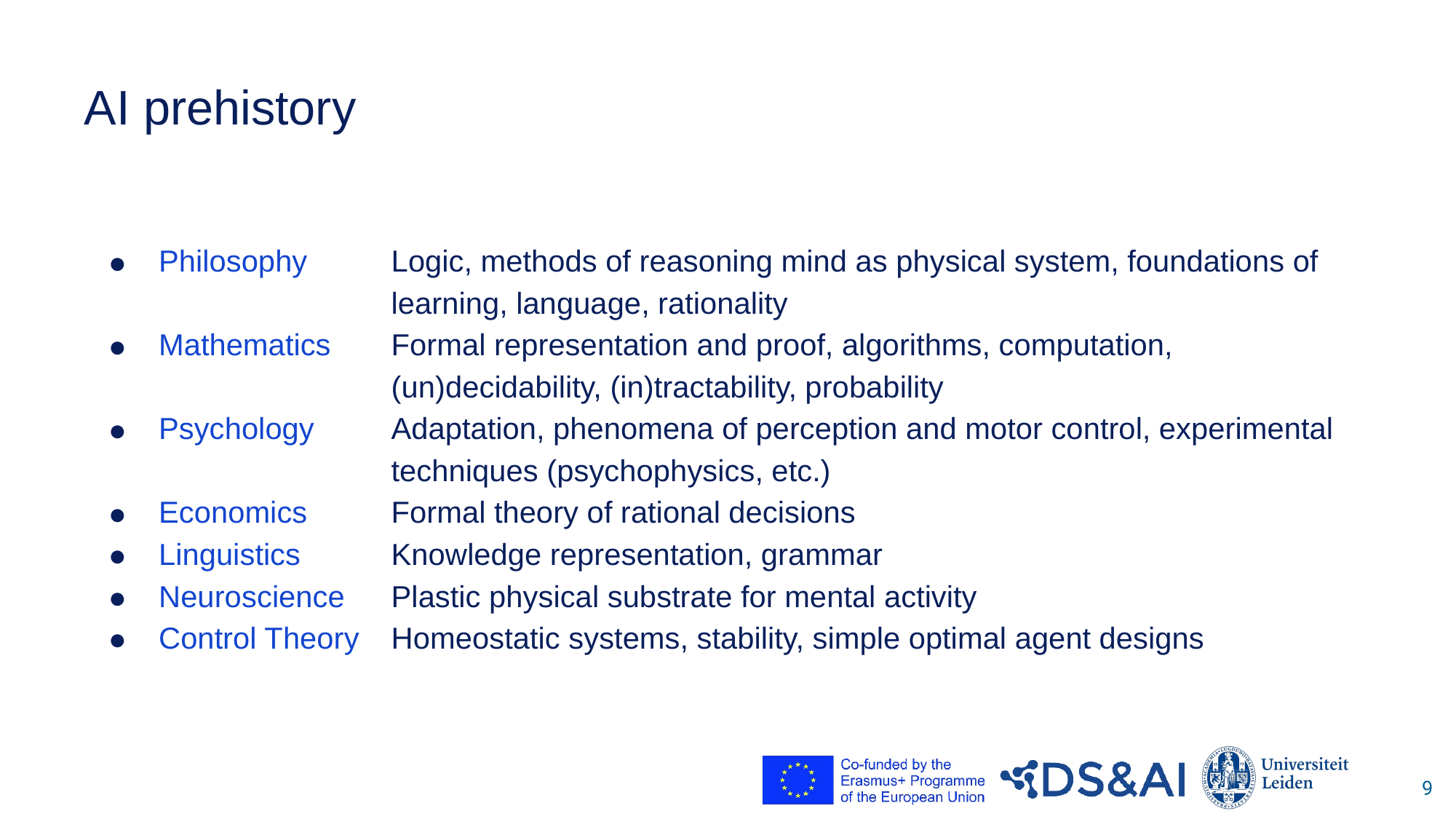

# AI prehistory
Philosophy

Mathematics

Psychology

Economics
Linguistics
Neuroscience
Control Theory
Logic, methods of reasoning mind as physical system, foundations of learning, language, rationality
Formal representation and proof, algorithms, computation, (un)decidability, (in)tractability, probability
Adaptation, phenomena of perception and motor control, experimental techniques (psychophysics, etc.)
Formal theory of rational decisions
Knowledge representation, grammar
Plastic physical substrate for mental activity
Homeostatic systems, stability, simple optimal agent designs
9